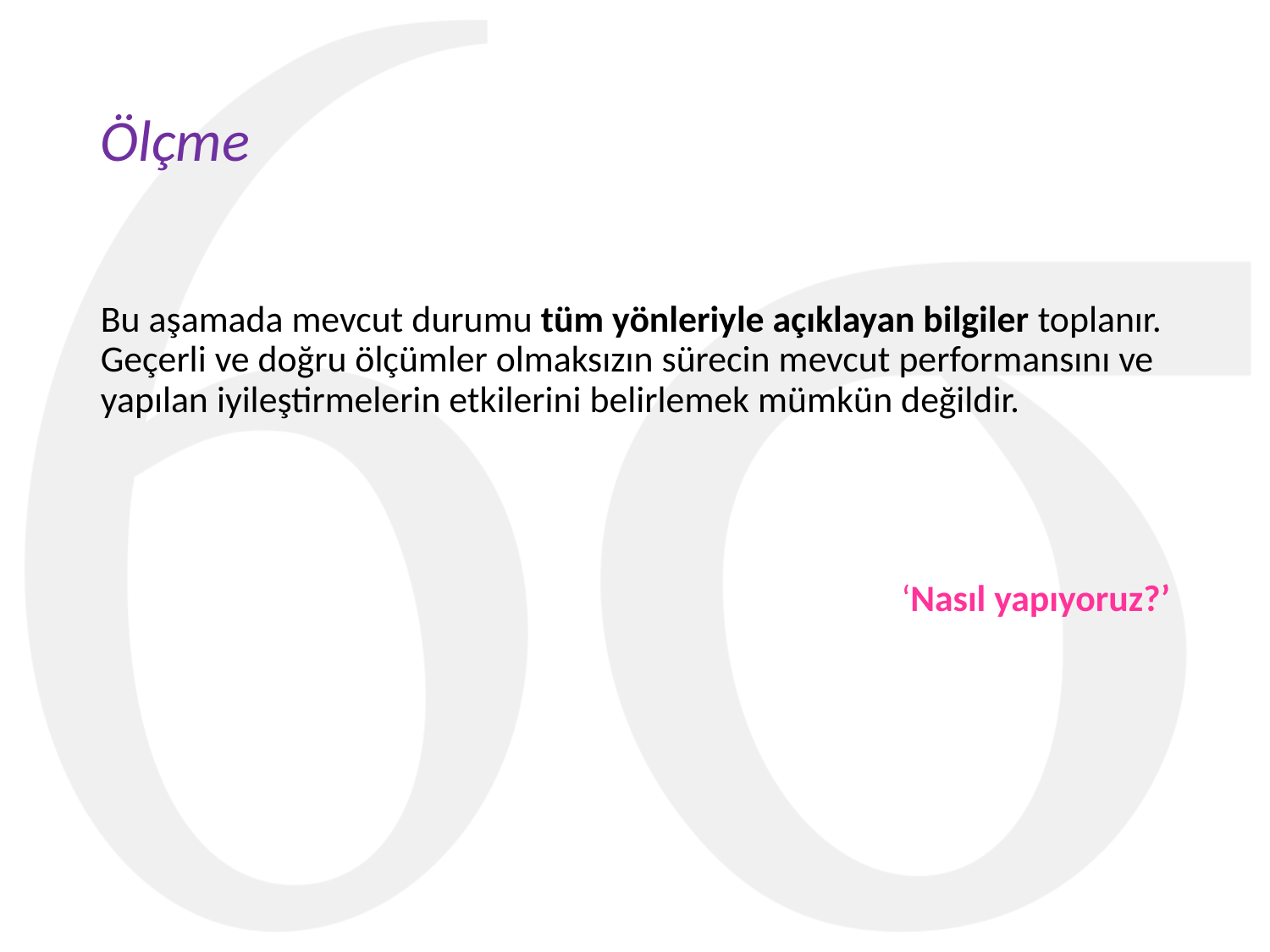

# Ölçme
Bu aşamada mevcut durumu tüm yönleriyle açıklayan bilgiler toplanır. Geçerli ve doğru ölçümler olmaksızın sürecin mevcut performansını ve yapılan iyileştirmelerin etkilerini belirlemek mümkün değildir.

‘Nasıl yapıyoruz?’